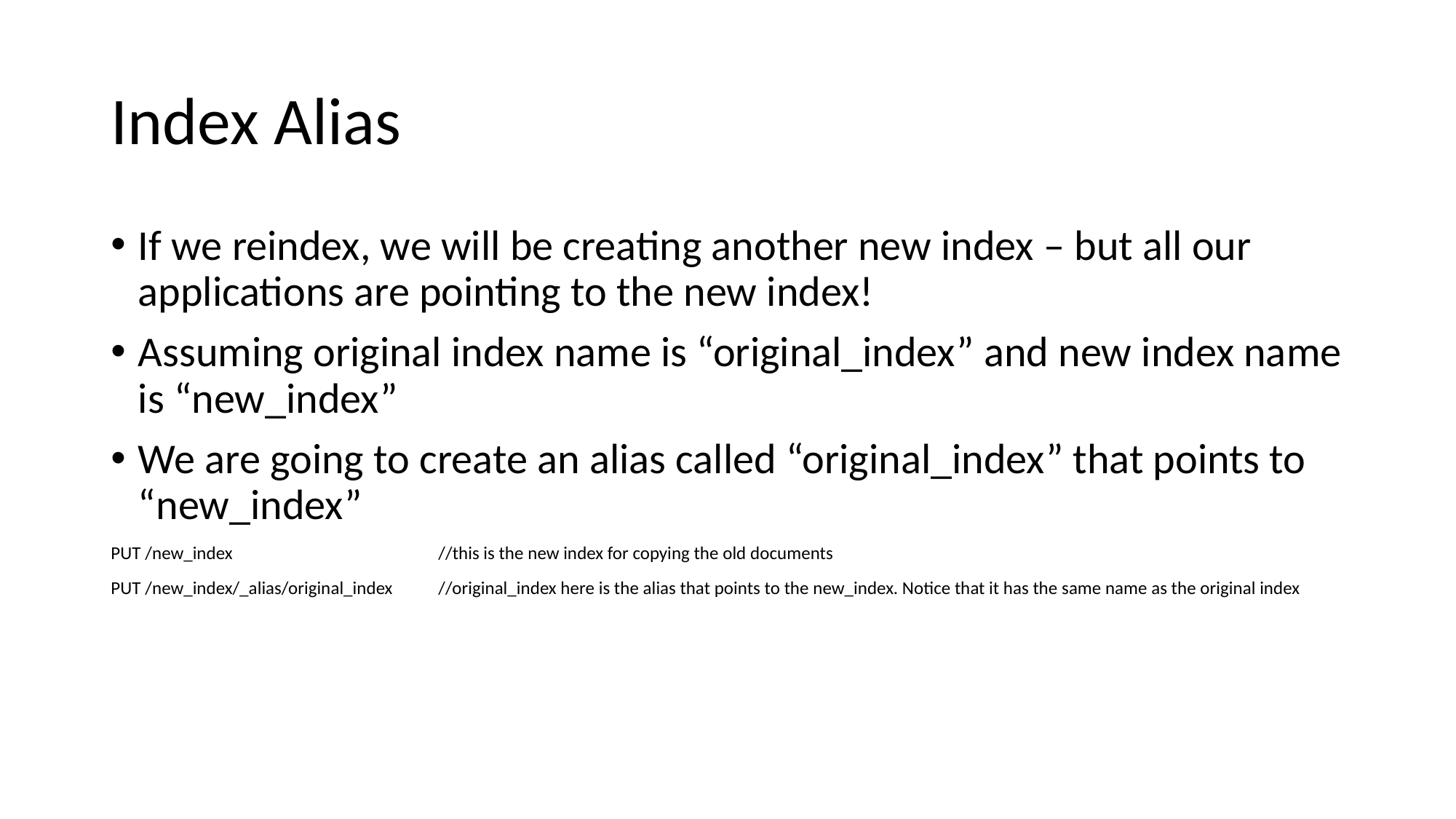

# Index Alias
If we reindex, we will be creating another new index – but all our applications are pointing to the new index!
Assuming original index name is “original_index” and new index name is “new_index”
We are going to create an alias called “original_index” that points to “new_index”
PUT /new_index		//this is the new index for copying the old documents
PUT /new_index/_alias/original_index	//original_index here is the alias that points to the new_index. Notice that it has the same name as the original index